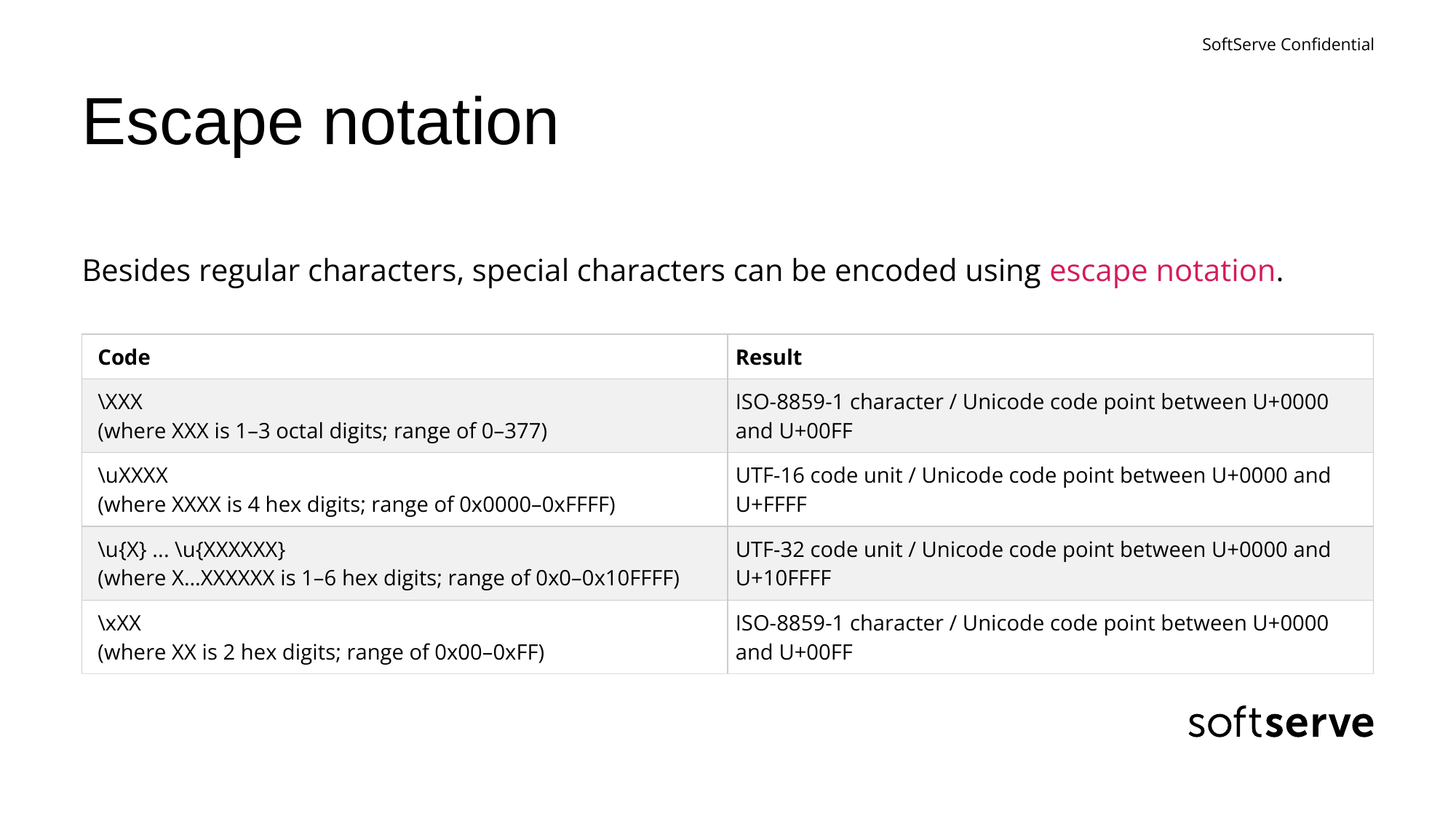

# Escape notation
Besides regular characters, special characters can be encoded using escape notation.

| Code | Result |
| --- | --- |
| \XXX (where XXX is 1–3 octal digits; range of 0–377) | ISO-8859-1 character / Unicode code point between U+0000 and U+00FF |
| \uXXXX (where XXXX is 4 hex digits; range of 0x0000–0xFFFF) | UTF-16 code unit / Unicode code point between U+0000 and U+FFFF |
| \u{X} ... \u{XXXXXX} (where X…XXXXXX is 1–6 hex digits; range of 0x0–0x10FFFF) | UTF-32 code unit / Unicode code point between U+0000 and U+10FFFF |
| \xXX (where XX is 2 hex digits; range of 0x00–0xFF) | ISO-8859-1 character / Unicode code point between U+0000 and U+00FF |